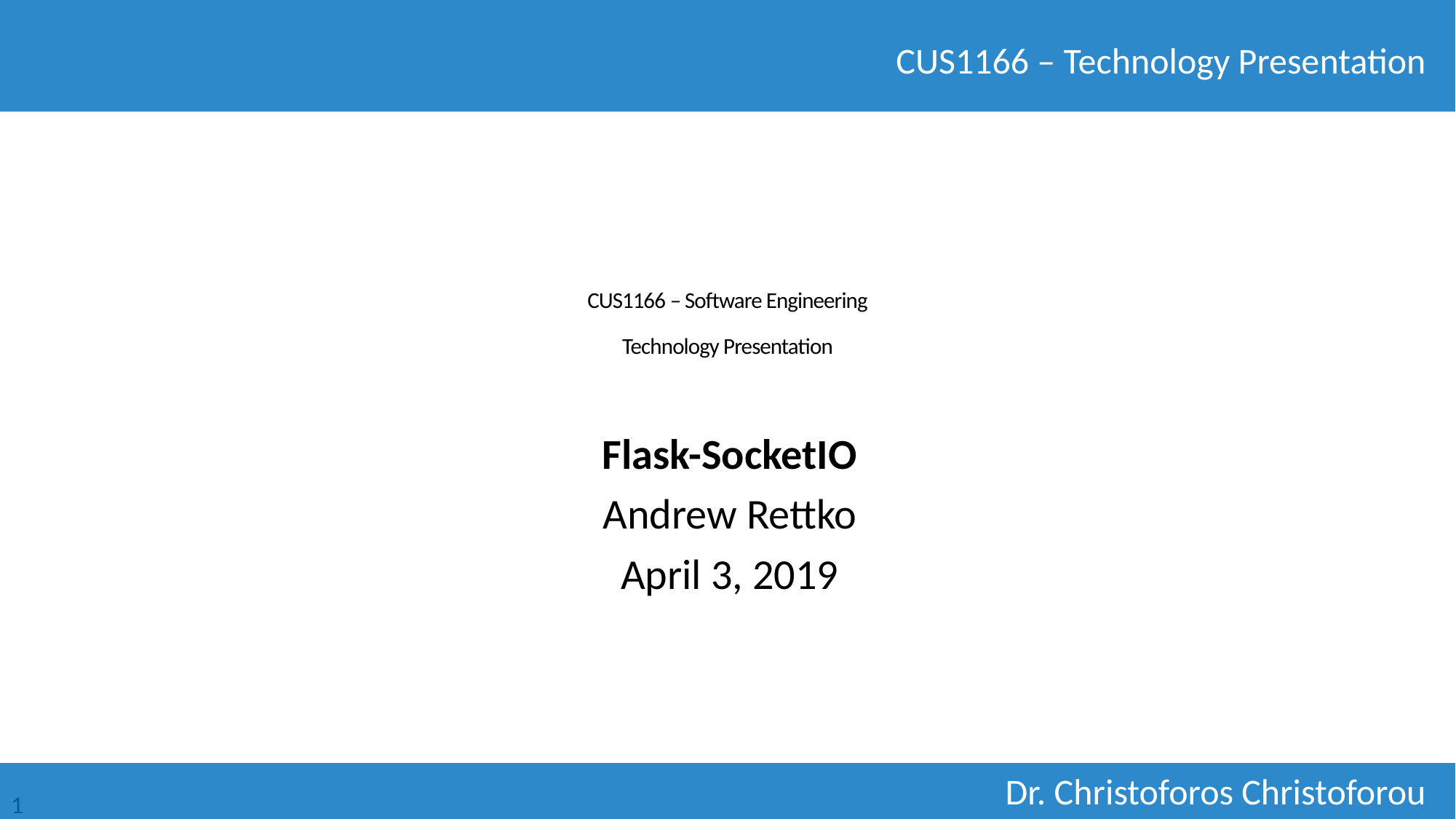

# CUS1166 – Software Engineering Technology Presentation
Flask-SocketIO
Andrew Rettko
April 3, 2019